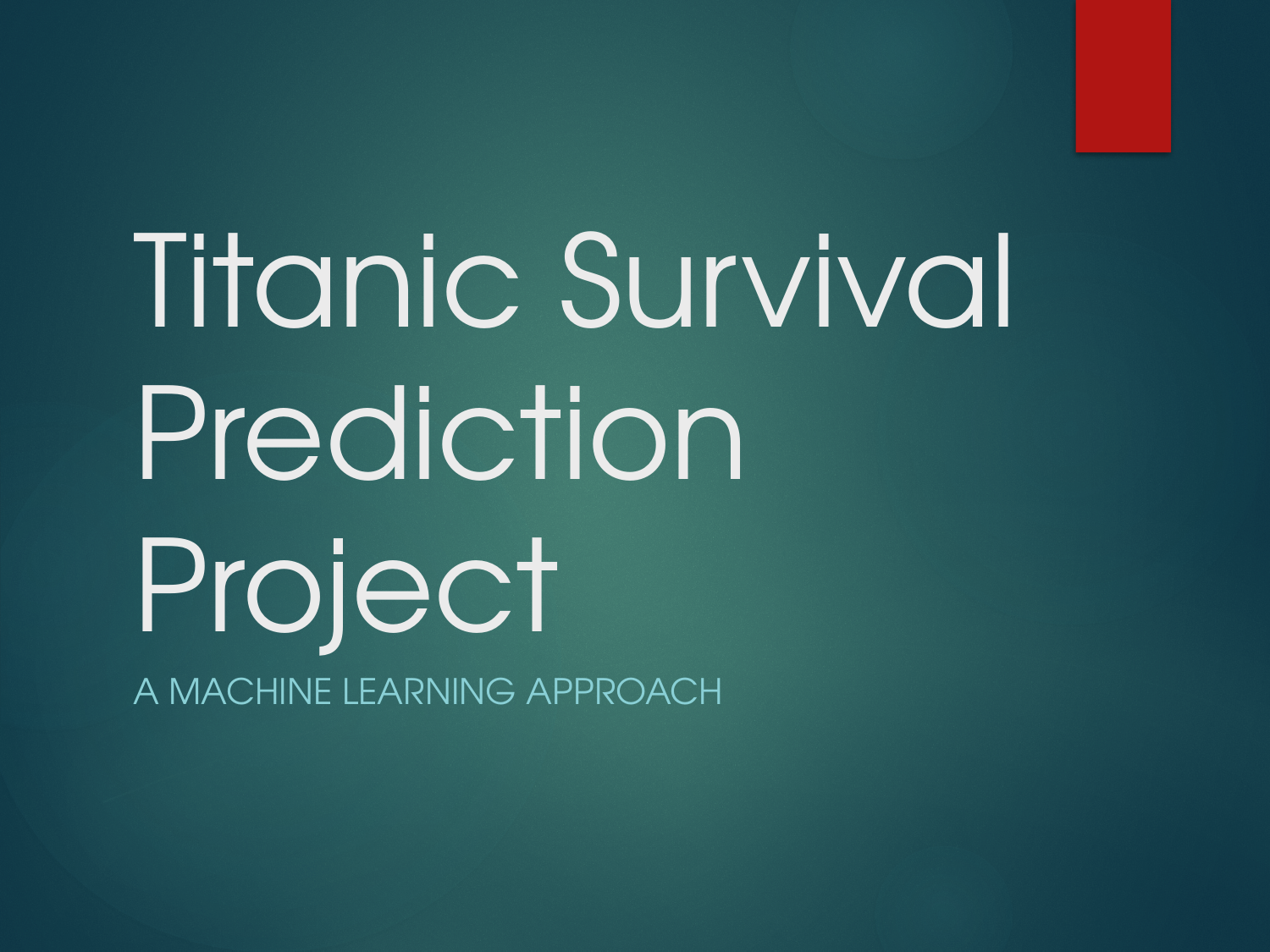

# Titanic Survival Prediction Project
A Machine Learning Approach